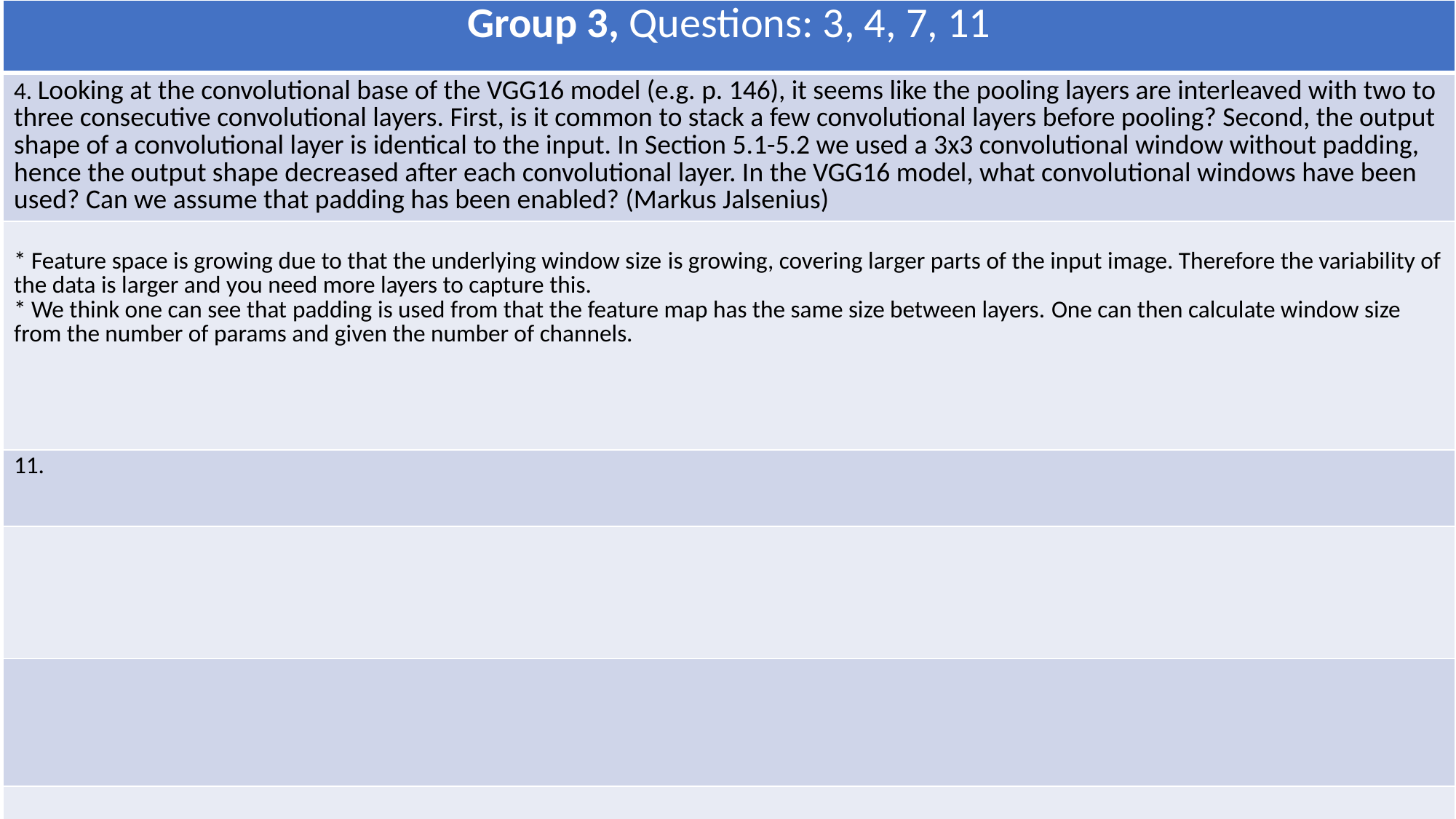

| Group 3, Questions: 3, 4, 7, 11 |
| --- |
| 4. Looking at the convolutional base of the VGG16 model (e.g. p. 146), it seems like the pooling layers are interleaved with two to three consecutive convolutional layers. First, is it common to stack a few convolutional layers before pooling? Second, the output shape of a convolutional layer is identical to the input. In Section 5.1-5.2 we used a 3x3 convolutional window without padding, hence the output shape decreased after each convolutional layer. In the VGG16 model, what convolutional windows have been used? Can we assume that padding has been enabled? (Markus Jalsenius) |
| \* Feature space is growing due to that the underlying window size is growing, covering larger parts of the input image. Therefore the variability of the data is larger and you need more layers to capture this. \* We think one can see that padding is used from that the feature map has the same size between layers. One can then calculate window size from the number of params and given the number of channels. |
| 11. |
|  |
|  |
|  |
Deep Learning with Python, Edlund & Edsgärd - Introduction
12